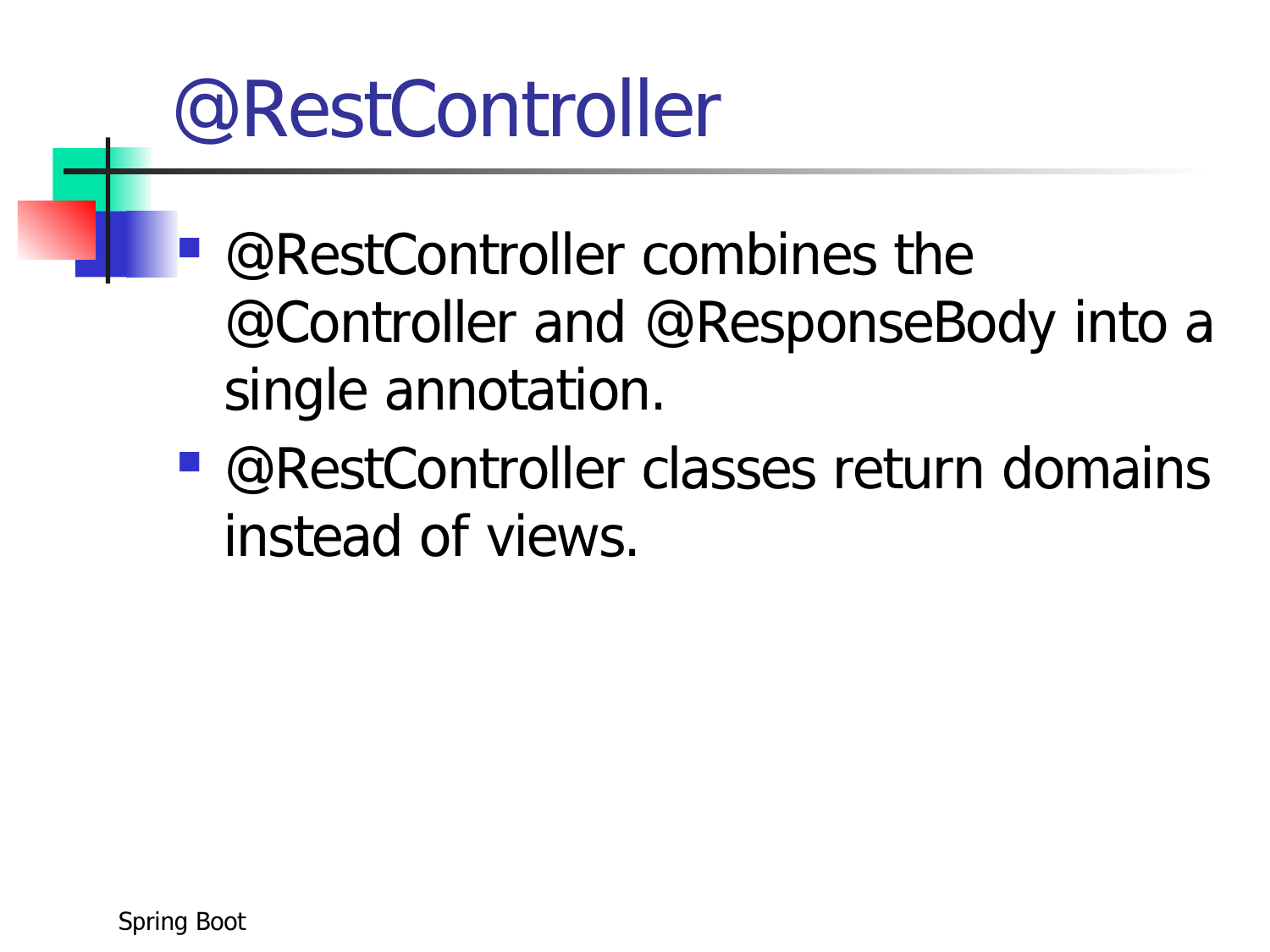

# @RestController
@RestController combines the @Controller and @ResponseBody into a single annotation.
@RestController classes return domains instead of views.
Spring Boot